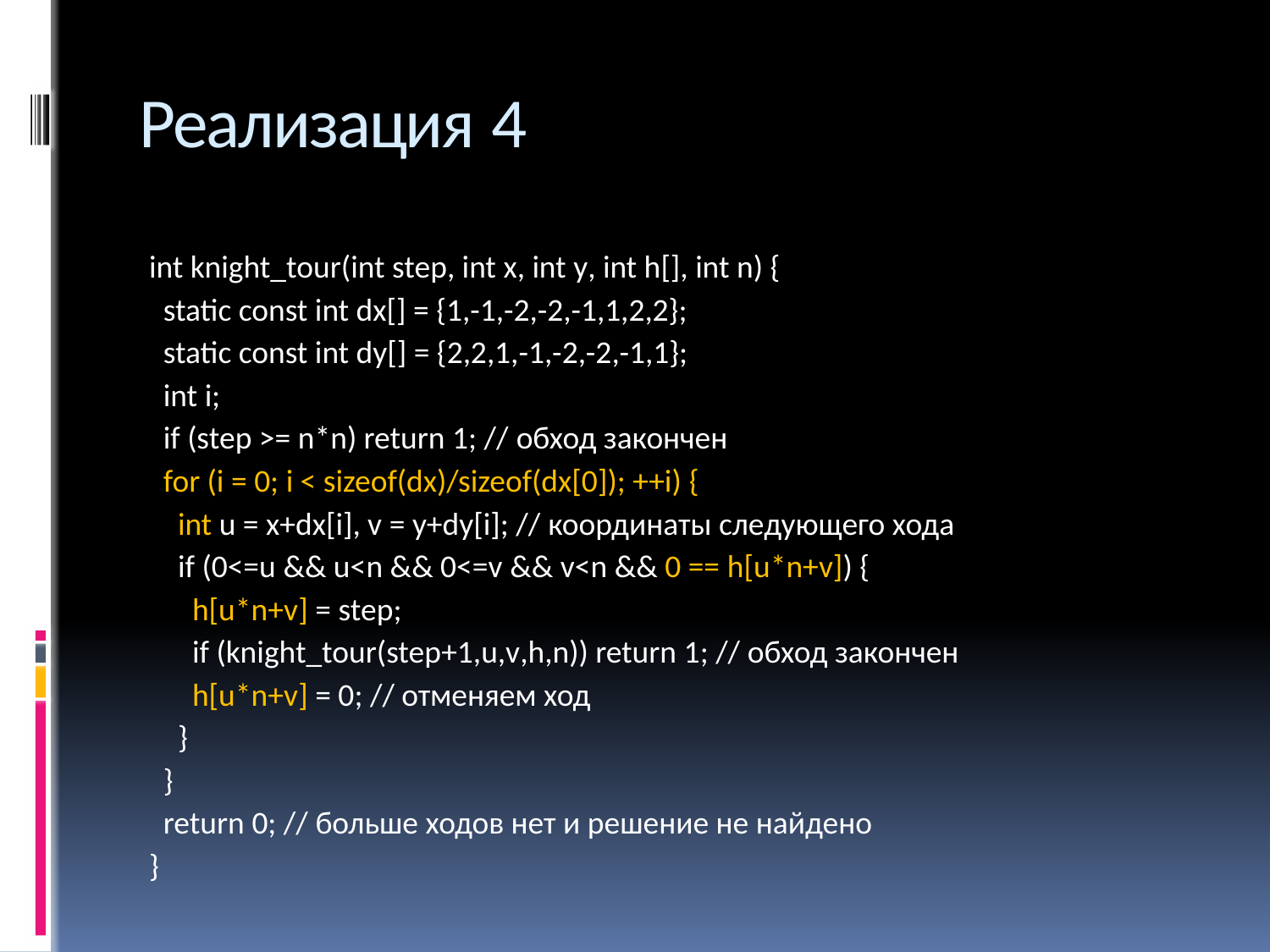

# Реализация 4
int knight_tour(int step, int х, int у, int h[], int n) {
  static const int dx[] = {1,-1,-2,-2,-1,1,2,2};
  static const int dy[] = {2,2,1,-1,-2,-2,-1,1};
  int i;
  if (step >= n*n) return 1; // обход закончен
  for (i = 0; i < sizeof(dx)/sizeof(dx[0]); ++i) {
    int u = x+dx[i], v = y+dy[i]; // координаты следующего хода
    if (0<=u && u<n && 0<=v && v<n && 0 == h[u*n+v]) {
      h[u*n+v] = step;
      if (knight_tour(step+1,u,v,h,n)) return 1; // обход закончен
      h[u*n+v] = 0; // отменяем ход
    }
  }
  return 0; // больше ходов нет и решение не найдено
}